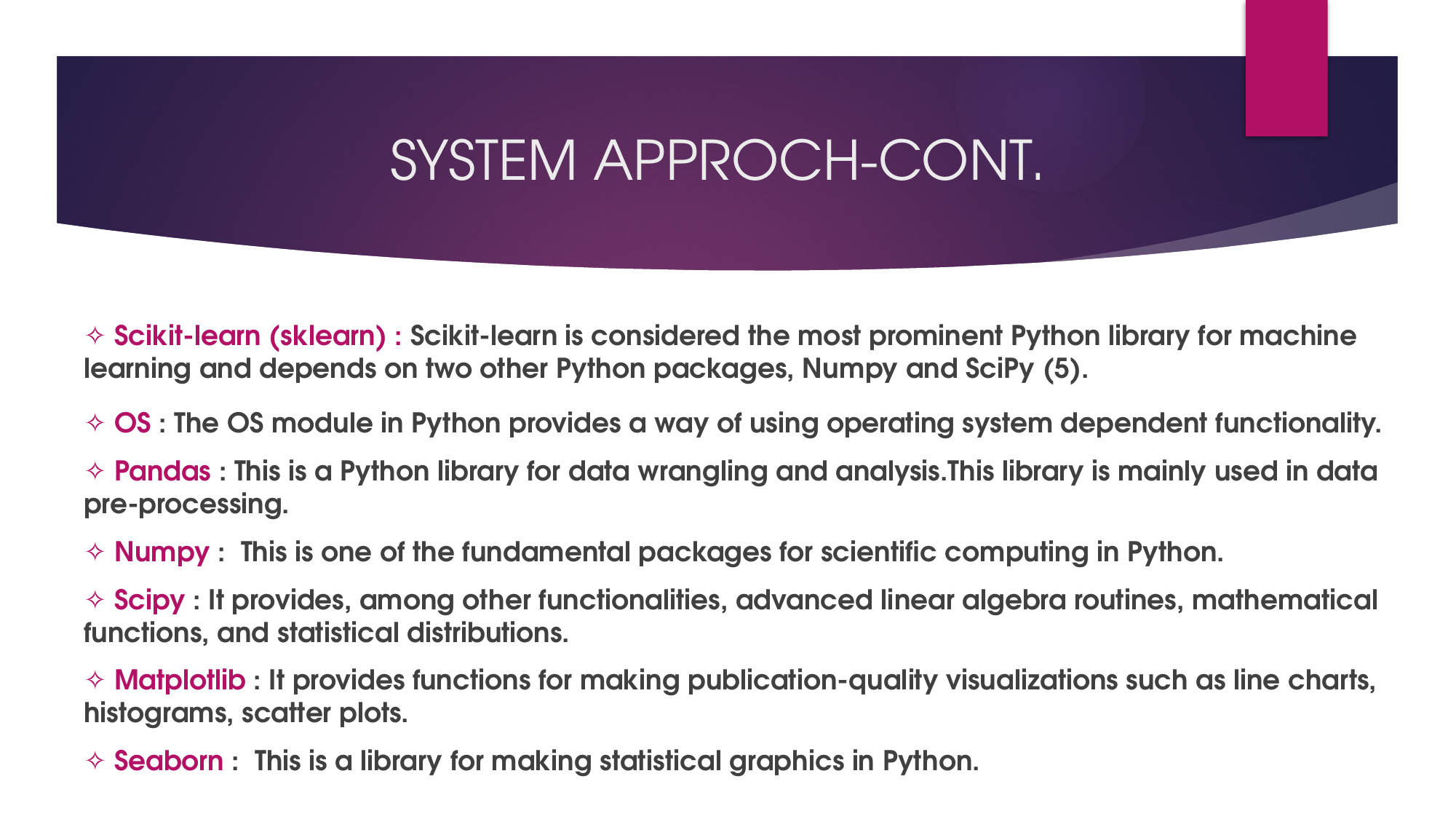

# SYSTEM APPROCH-CONT.
✧ Scikit-learn (sklearn) : Scikit-learn is considered the most prominent Python library for machine learning and depends on two other Python packages, Numpy and SciPy (5).
⁠✧ OS : The OS module in Python provides a way of using operating system dependent functionality.
⁠✧ Pandas : This is a Python library for data wrangling and analysis.This library is mainly used in data pre-processing.
⁠✧ Numpy :  This is one of the fundamental packages for scientific computing in Python.
✧ Scipy : It provides, among other functionalities, advanced linear algebra routines, mathematical functions, and statistical distributions.
⁠✧ Matplotlib : It provides functions for making publication-quality visualizations such as line charts, histograms, scatter plots.
✧ Seaborn :  This is a library for making statistical graphics in Python.